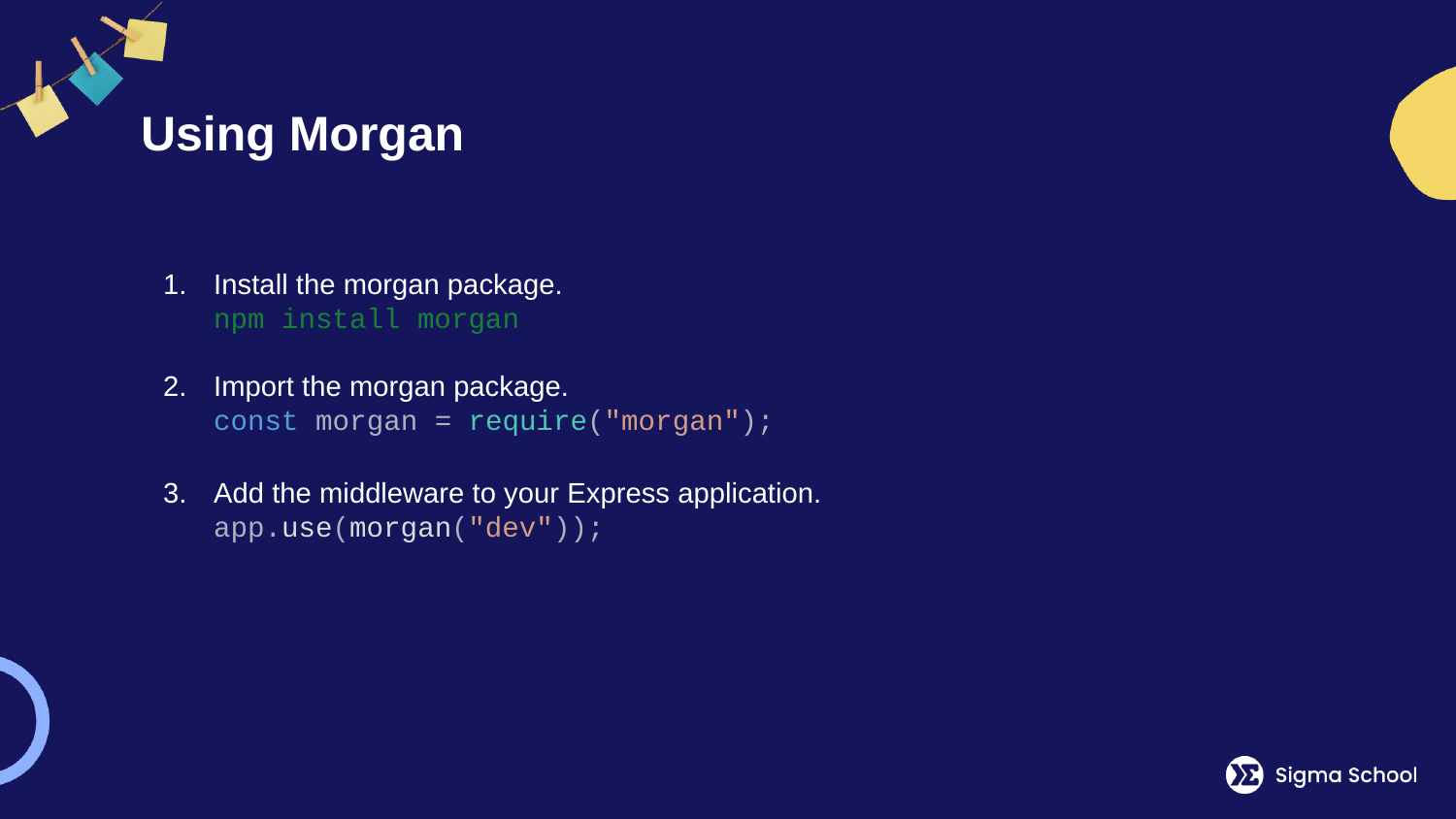

# Using Morgan
Install the morgan package.
npm install morgan

Import the morgan package.
const morgan = require("morgan");

Add the middleware to your Express application.
app.use(morgan("dev"));